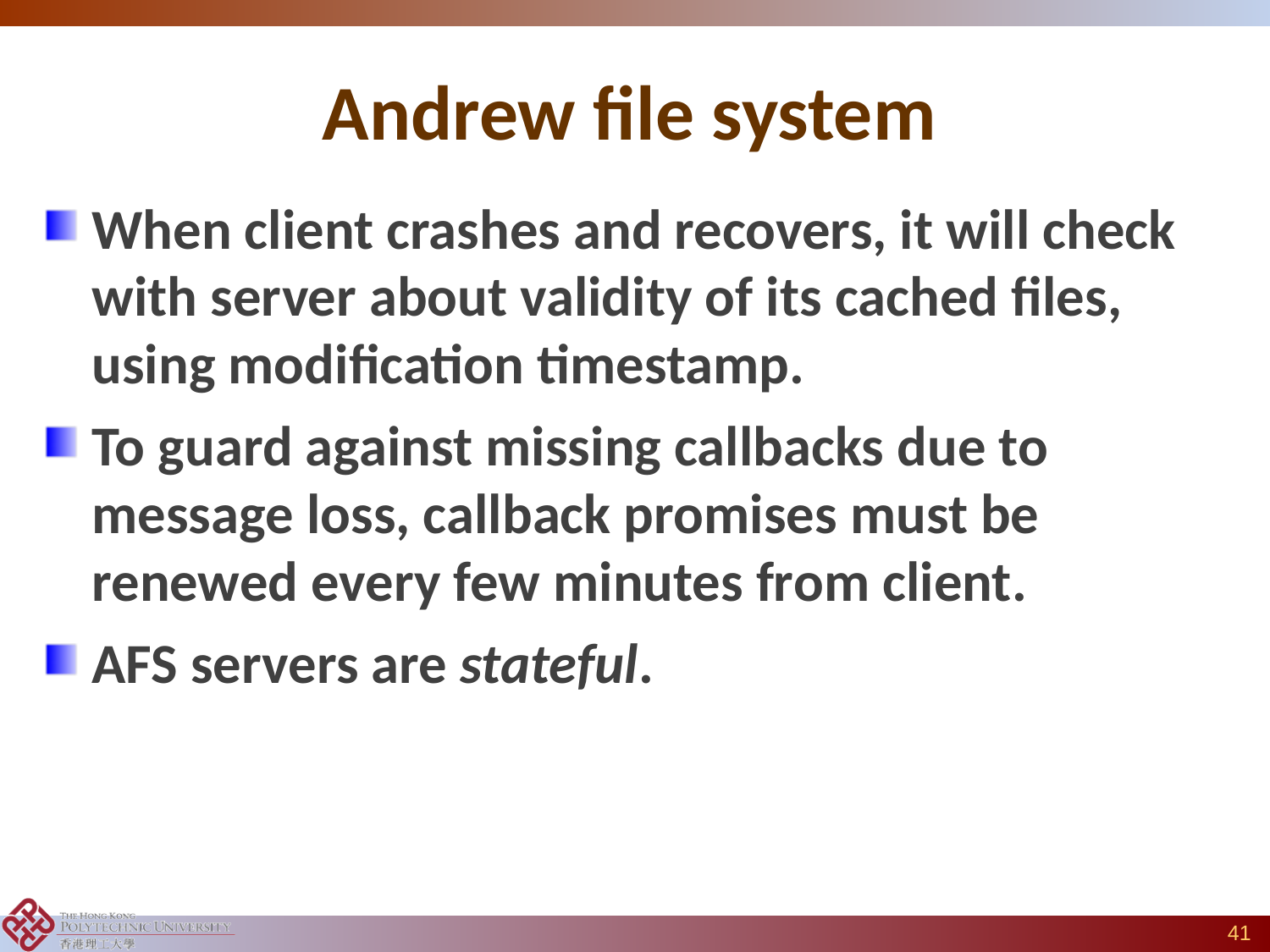

# Andrew file system
When client crashes and recovers, it will check with server about validity of its cached files, using modification timestamp.
To guard against missing callbacks due to message loss, callback promises must be renewed every few minutes from client.
AFS servers are stateful.